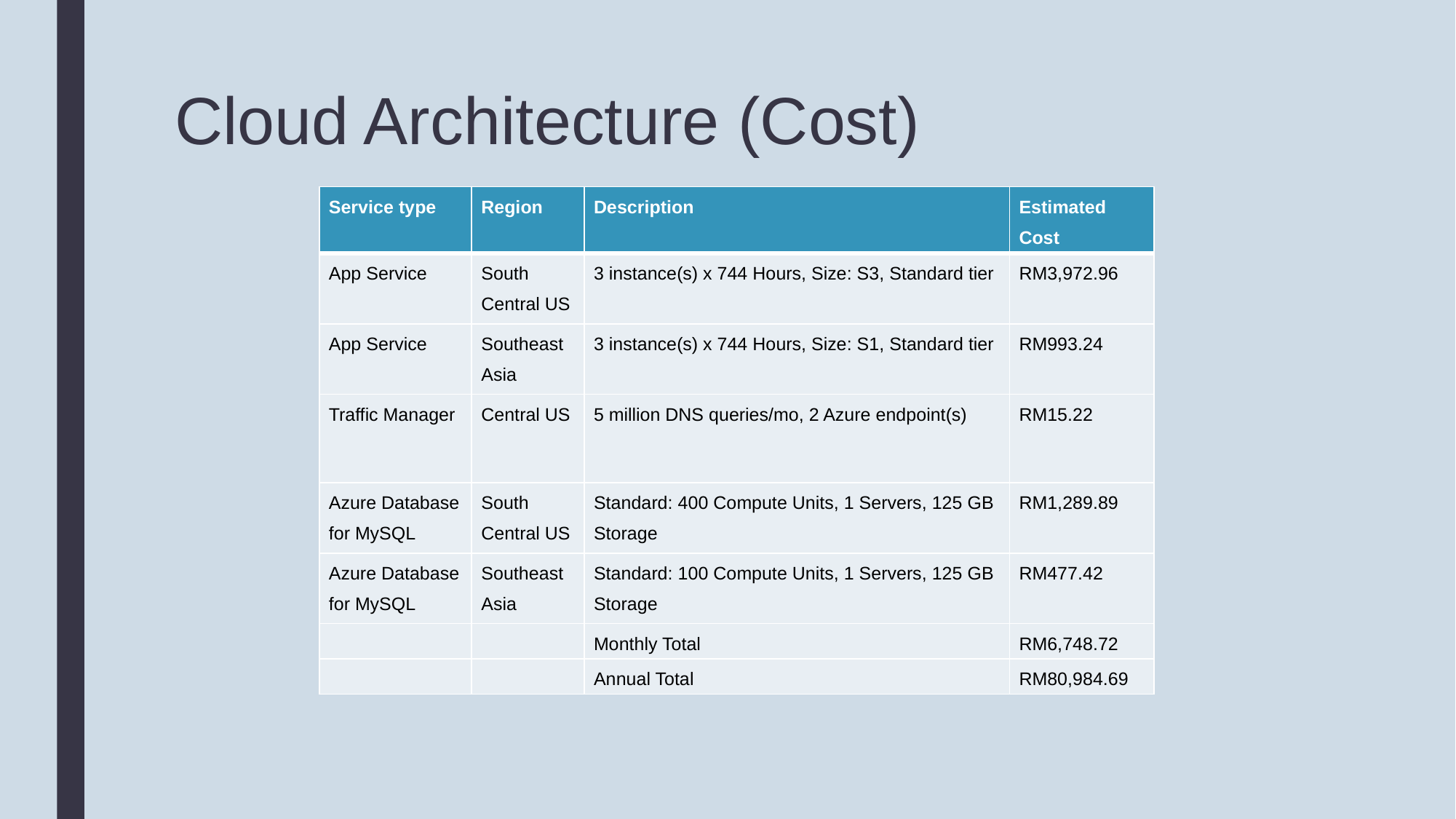

# Cloud Architecture (Cost)
| Service type | Region | Description | Estimated Cost |
| --- | --- | --- | --- |
| App Service | South Central US | 3 instance(s) x 744 Hours, Size: S3, Standard tier | RM3,972.96 |
| App Service | Southeast Asia | 3 instance(s) x 744 Hours, Size: S1, Standard tier | RM993.24 |
| Traffic Manager | Central US | 5 million DNS queries/mo, 2 Azure endpoint(s) | RM15.22 |
| Azure Database for MySQL | South Central US | Standard: 400 Compute Units, 1 Servers, 125 GB Storage | RM1,289.89 |
| Azure Database for MySQL | Southeast Asia | Standard: 100 Compute Units, 1 Servers, 125 GB Storage | RM477.42 |
|  |  | Monthly Total | RM6,748.72 |
|  |  | Annual Total | RM80,984.69 |